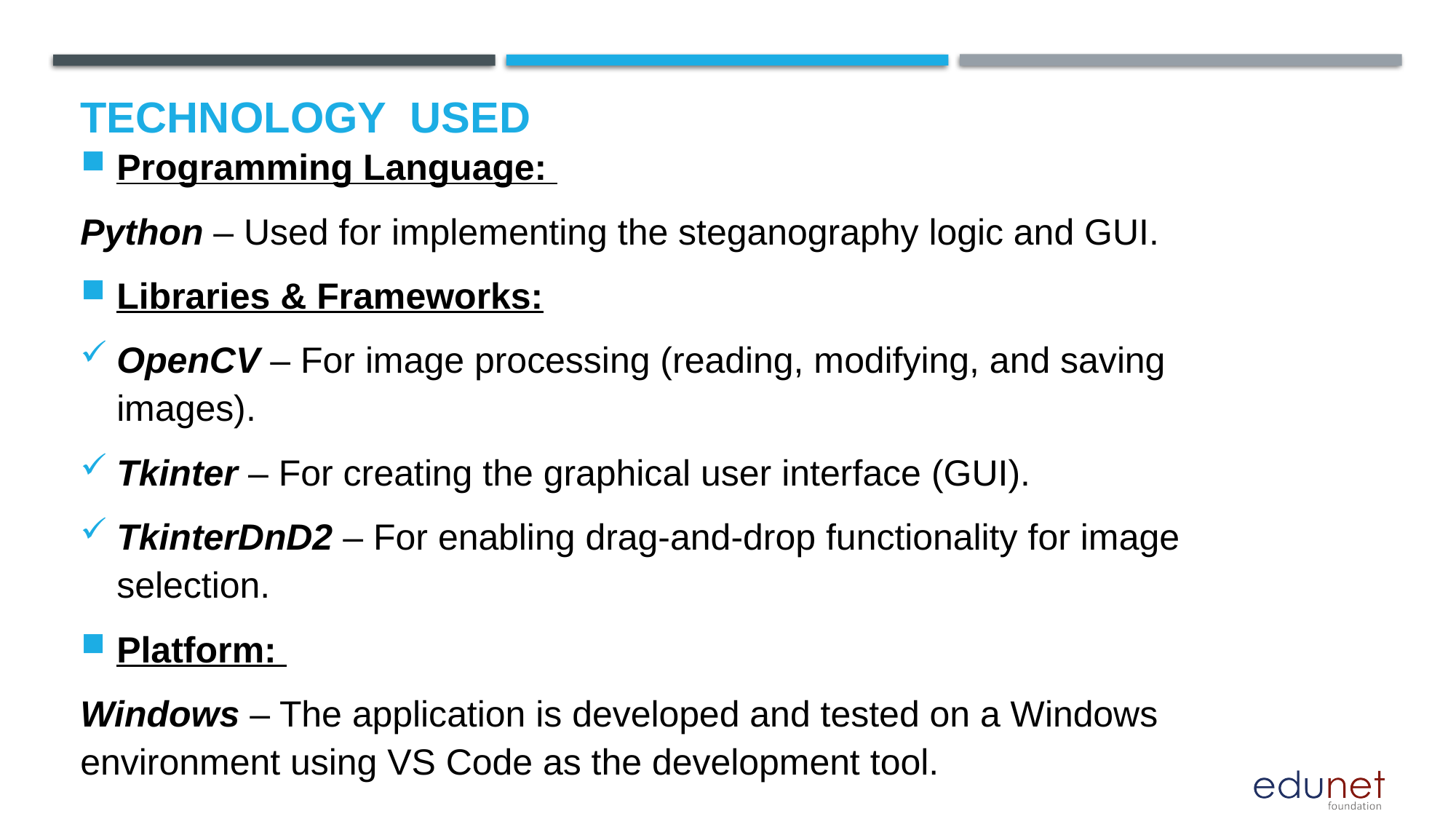

# Technology  used
Programming Language:
Python – Used for implementing the steganography logic and GUI.
Libraries & Frameworks:
OpenCV – For image processing (reading, modifying, and saving images).
Tkinter – For creating the graphical user interface (GUI).
TkinterDnD2 – For enabling drag-and-drop functionality for image selection.
Platform:
Windows – The application is developed and tested on a Windows environment using VS Code as the development tool.